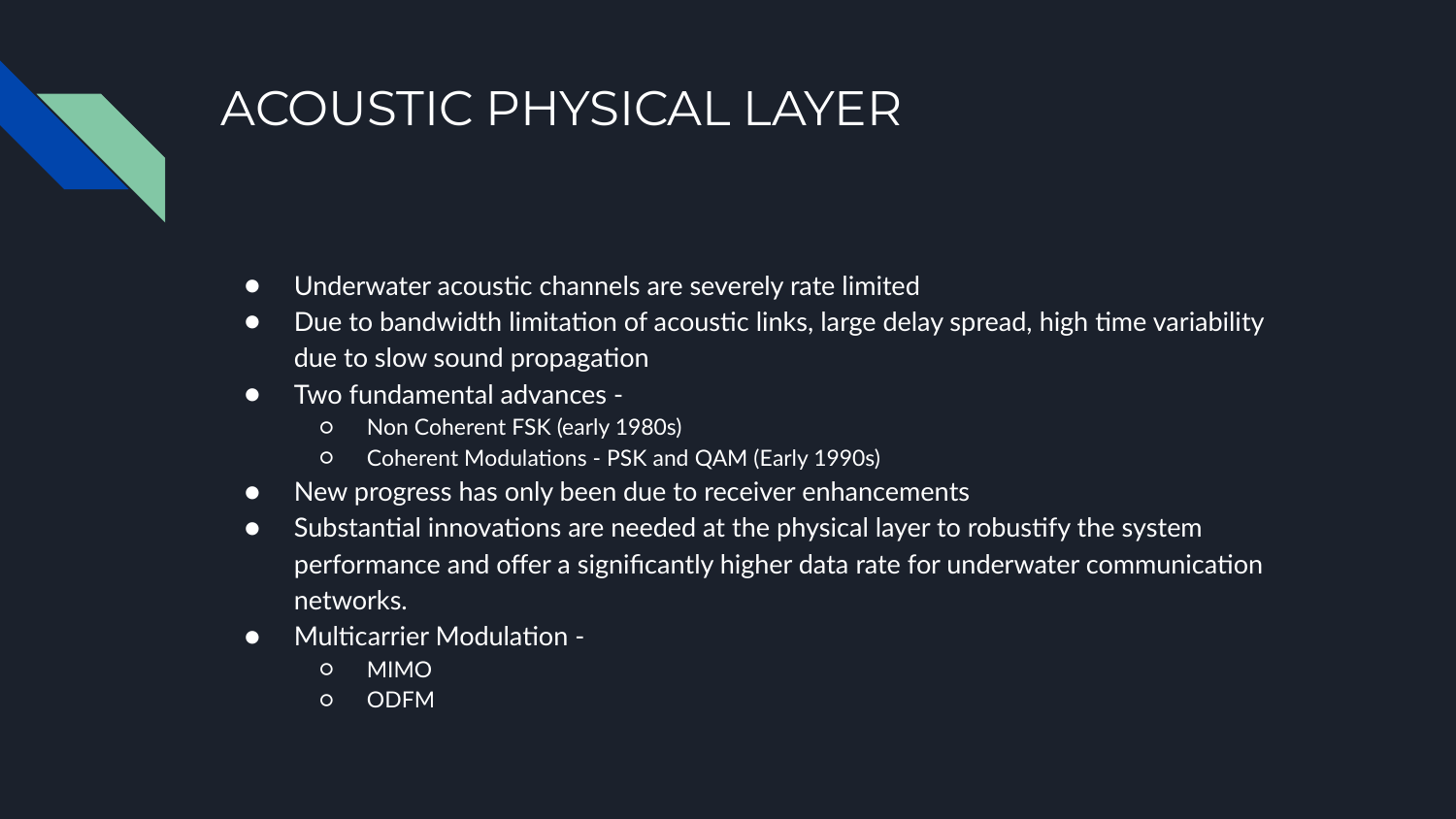

# ACOUSTIC PHYSICAL LAYER
Underwater acoustic channels are severely rate limited
Due to bandwidth limitation of acoustic links, large delay spread, high time variability due to slow sound propagation
Two fundamental advances -
Non Coherent FSK (early 1980s)
Coherent Modulations - PSK and QAM (Early 1990s)
New progress has only been due to receiver enhancements
Substantial innovations are needed at the physical layer to robustify the system performance and offer a significantly higher data rate for underwater communication networks.
Multicarrier Modulation -
MIMO
ODFM